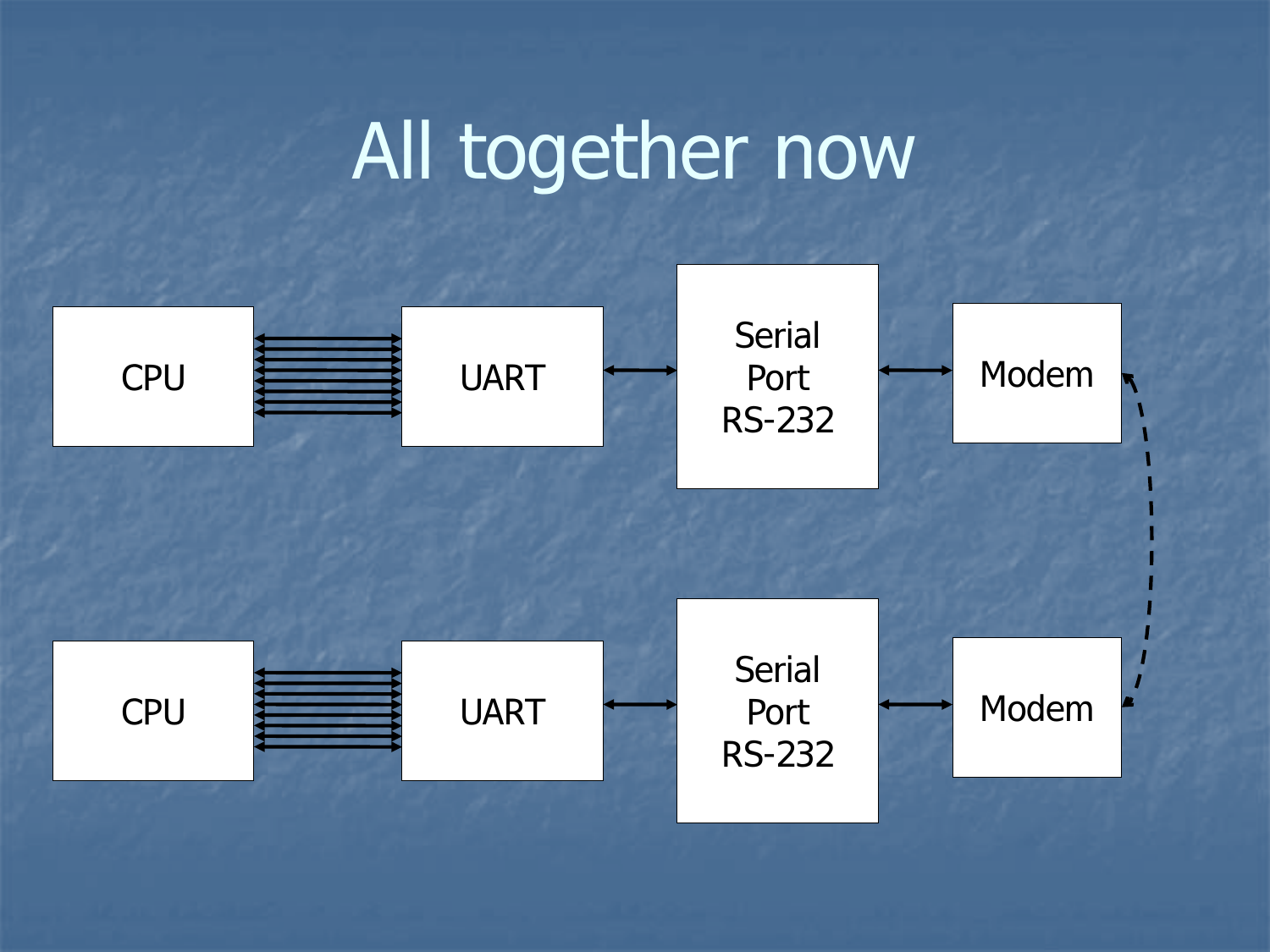

# All together now

Serial
Port
RS-232

Modem

CPU

UART

Serial
Port
RS-232

Modem

CPU

UART